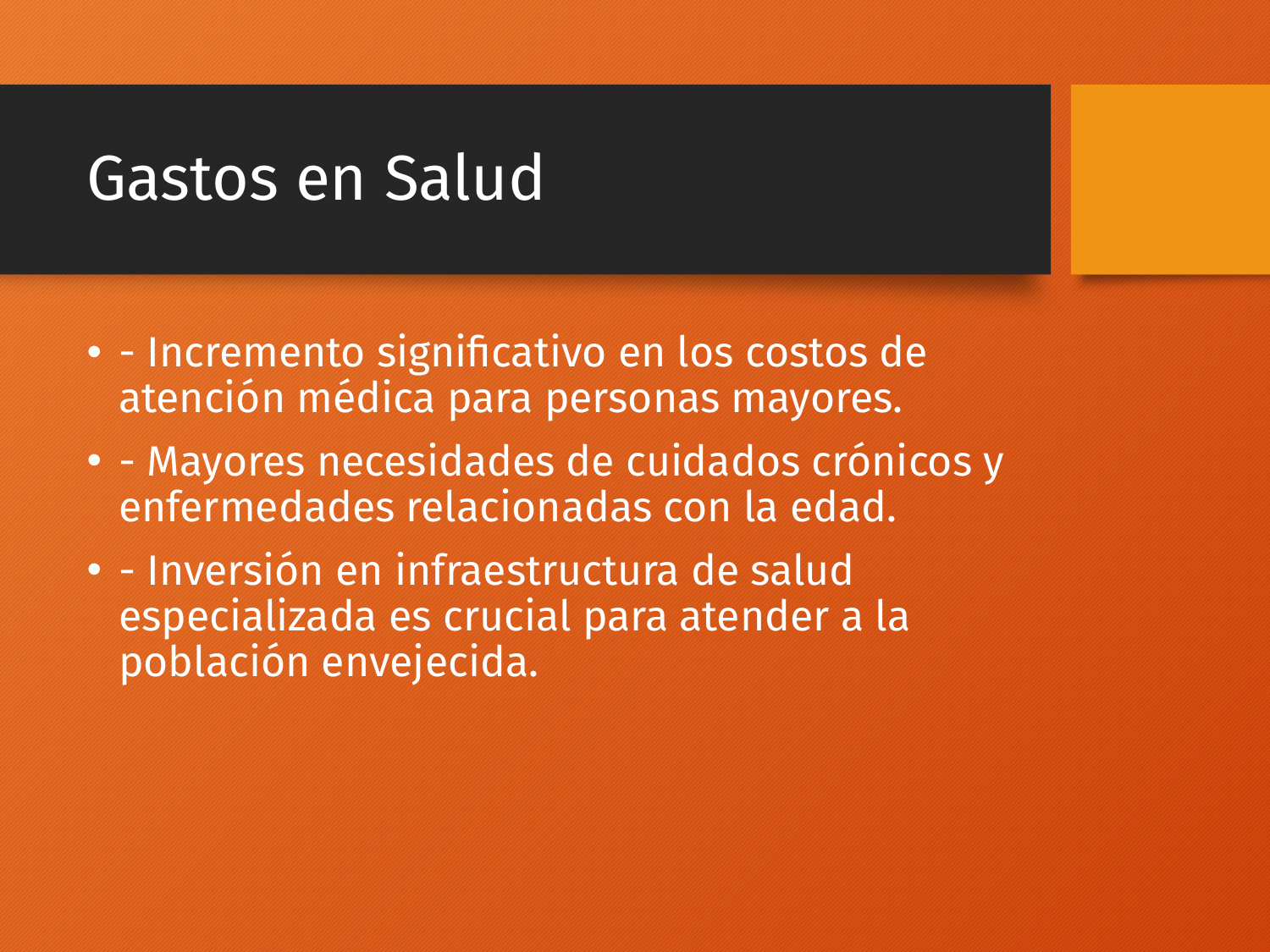

# Gastos en Salud
- Incremento significativo en los costos de atención médica para personas mayores.
- Mayores necesidades de cuidados crónicos y enfermedades relacionadas con la edad.
- Inversión en infraestructura de salud especializada es crucial para atender a la población envejecida.